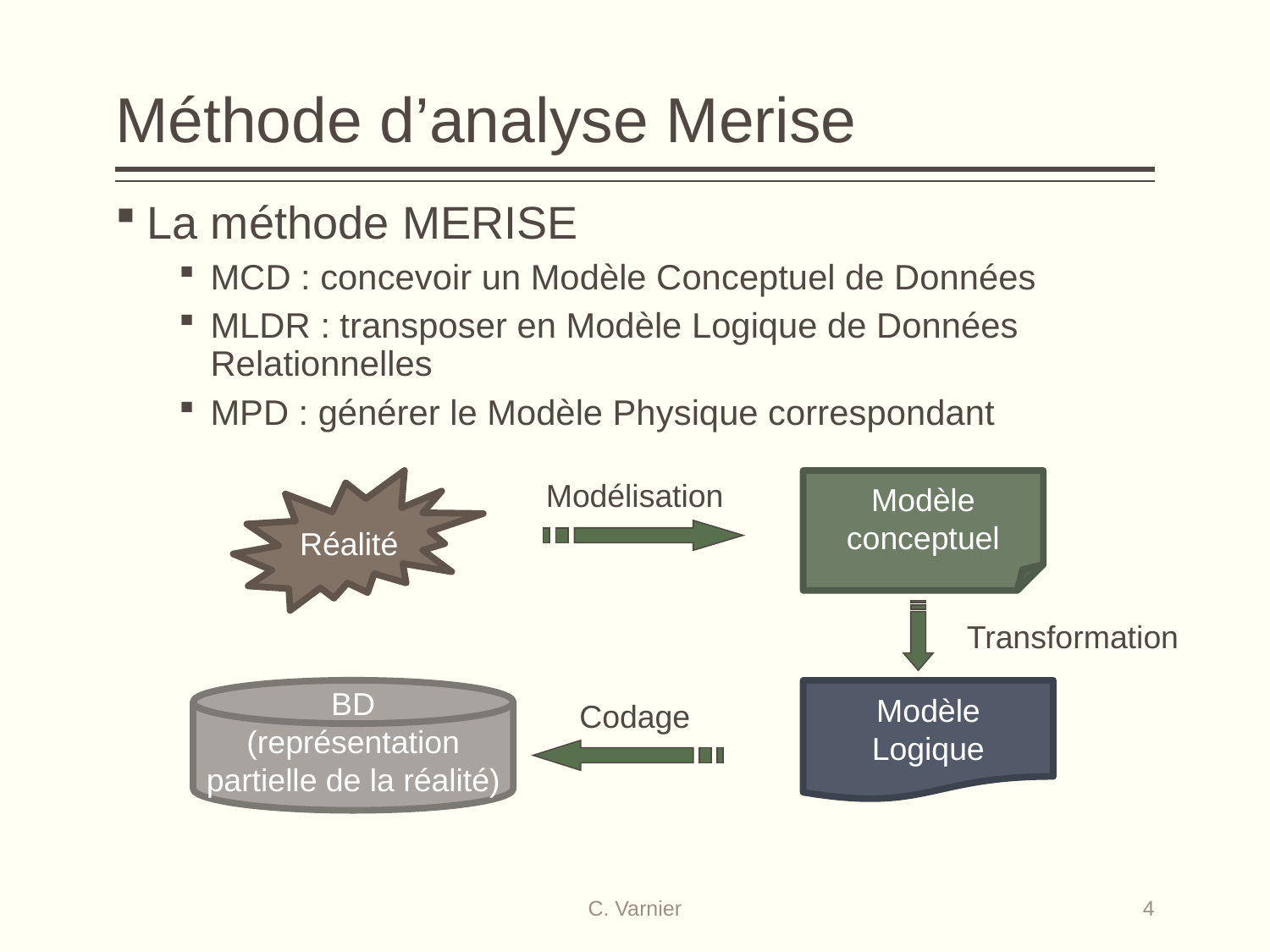

# Méthode d’analyse Merise
La méthode MERISE
MCD : concevoir un Modèle Conceptuel de Données
MLDR : transposer en Modèle Logique de Données Relationnelles
MPD : générer le Modèle Physique correspondant
Modélisation
Réalité
Modèle
conceptuel

Transformation

BD
(représentation
partielle de la réalité)
Modèle
Logique
Codage

C. Varnier
4